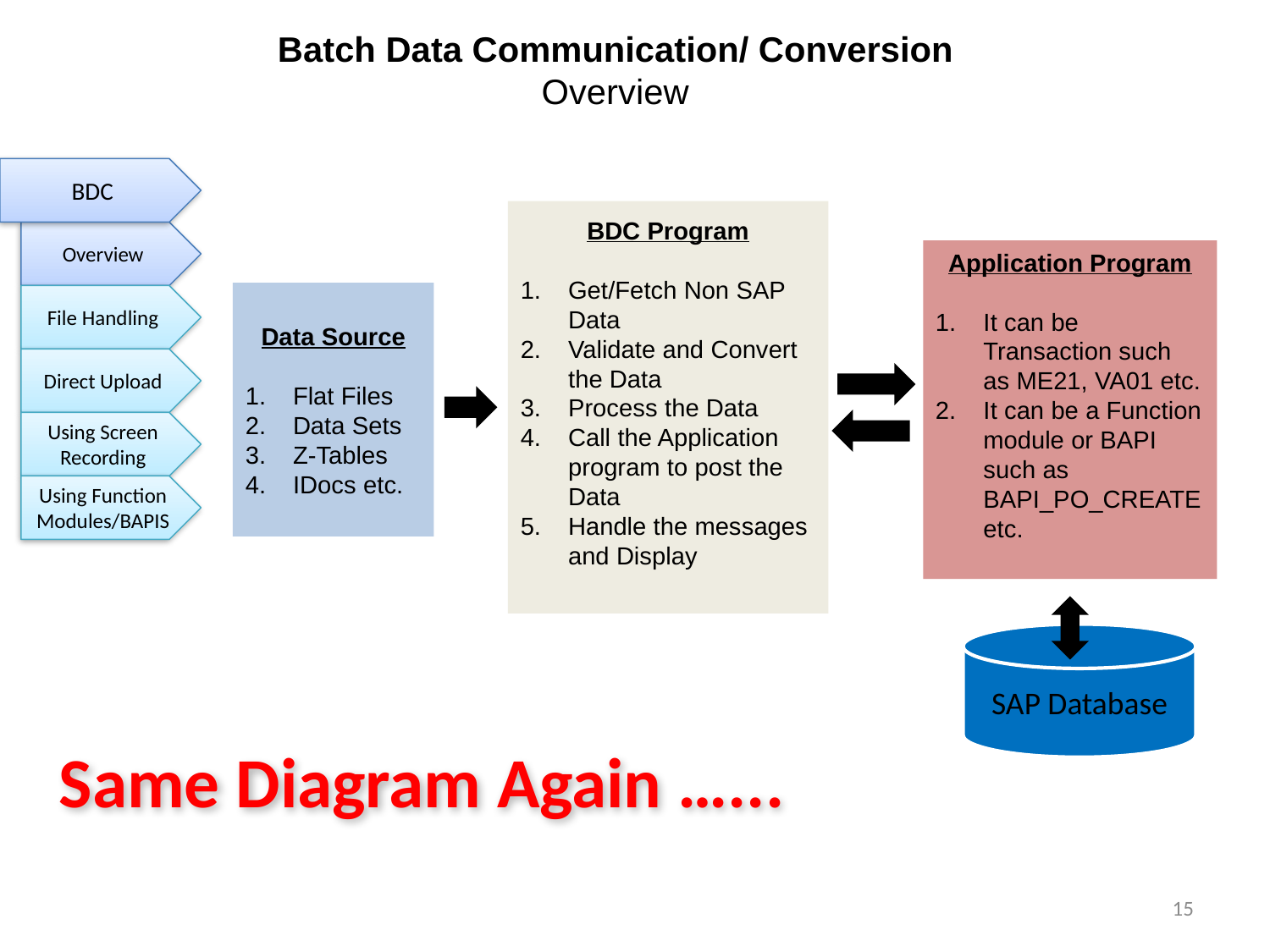

Batch Data Communication/ Conversion
Overview
BDC
BDC Program

Get/Fetch Non SAP Data
Validate and Convert the Data
Process the Data
Call the Application program to post the Data
Handle the messages and Display

Overview
Application Program

It can be Transaction such as ME21, VA01 etc.
It can be a Function module or BAPI such as BAPI_PO_CREATE etc.

Data Source

Flat Files
Data Sets
Z-Tables
IDocs etc.
File Handling
Direct Upload

Using Screen Recording
Using Function Modules/BAPIS

SAP Database
Same Diagram Again …...
15